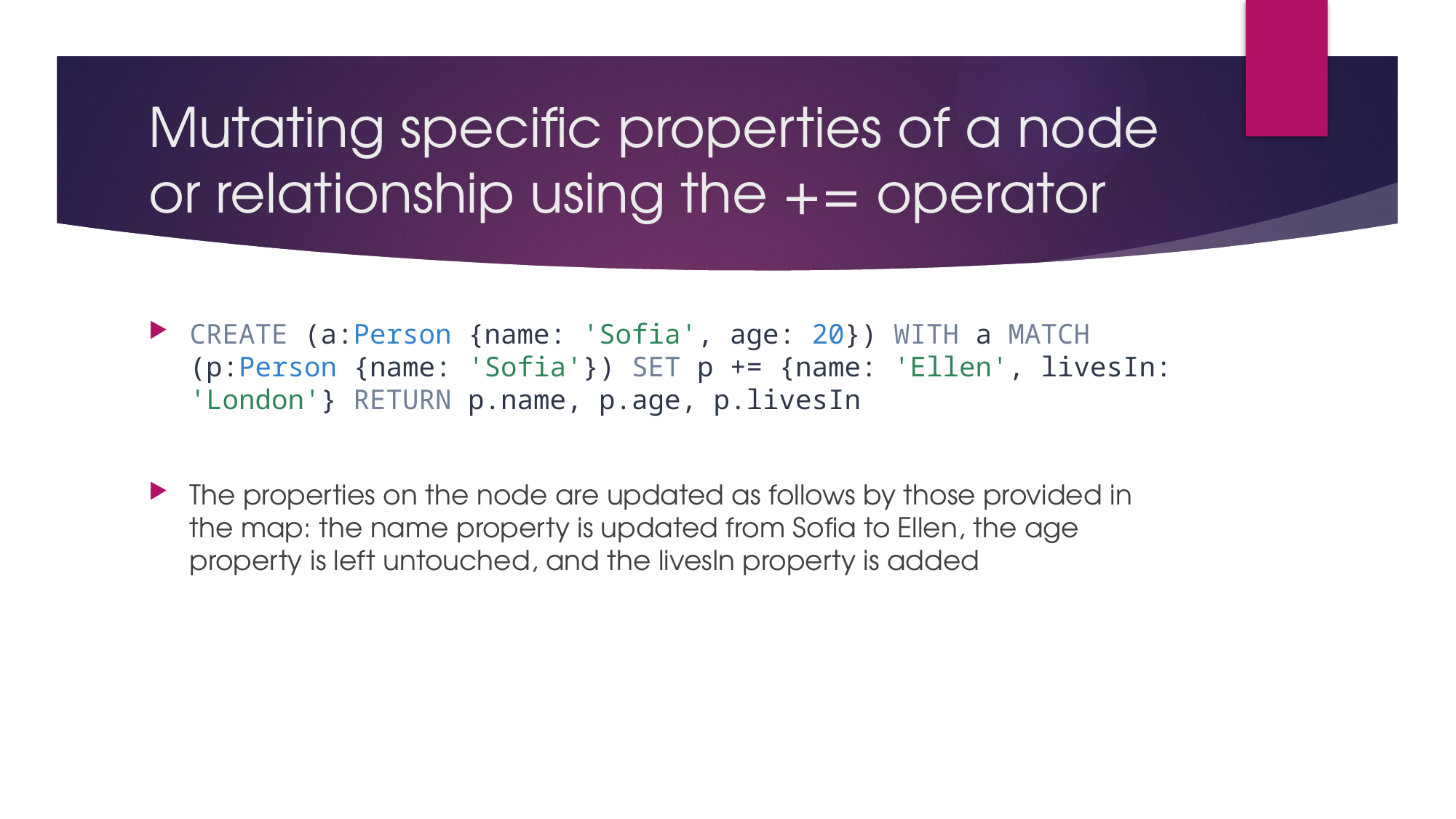

# Mutating specific properties of a node or relationship using the += operator
CREATE (a:Person {name: 'Sofia', age: 20}) WITH a MATCH (p:Person {name: 'Sofia'}) SET p += {name: 'Ellen', livesIn: 'London'} RETURN p.name, p.age, p.livesIn

The properties on the node are updated as follows by those provided in the map: the name property is updated from Sofia to Ellen, the age property is left untouched, and the livesIn property is added